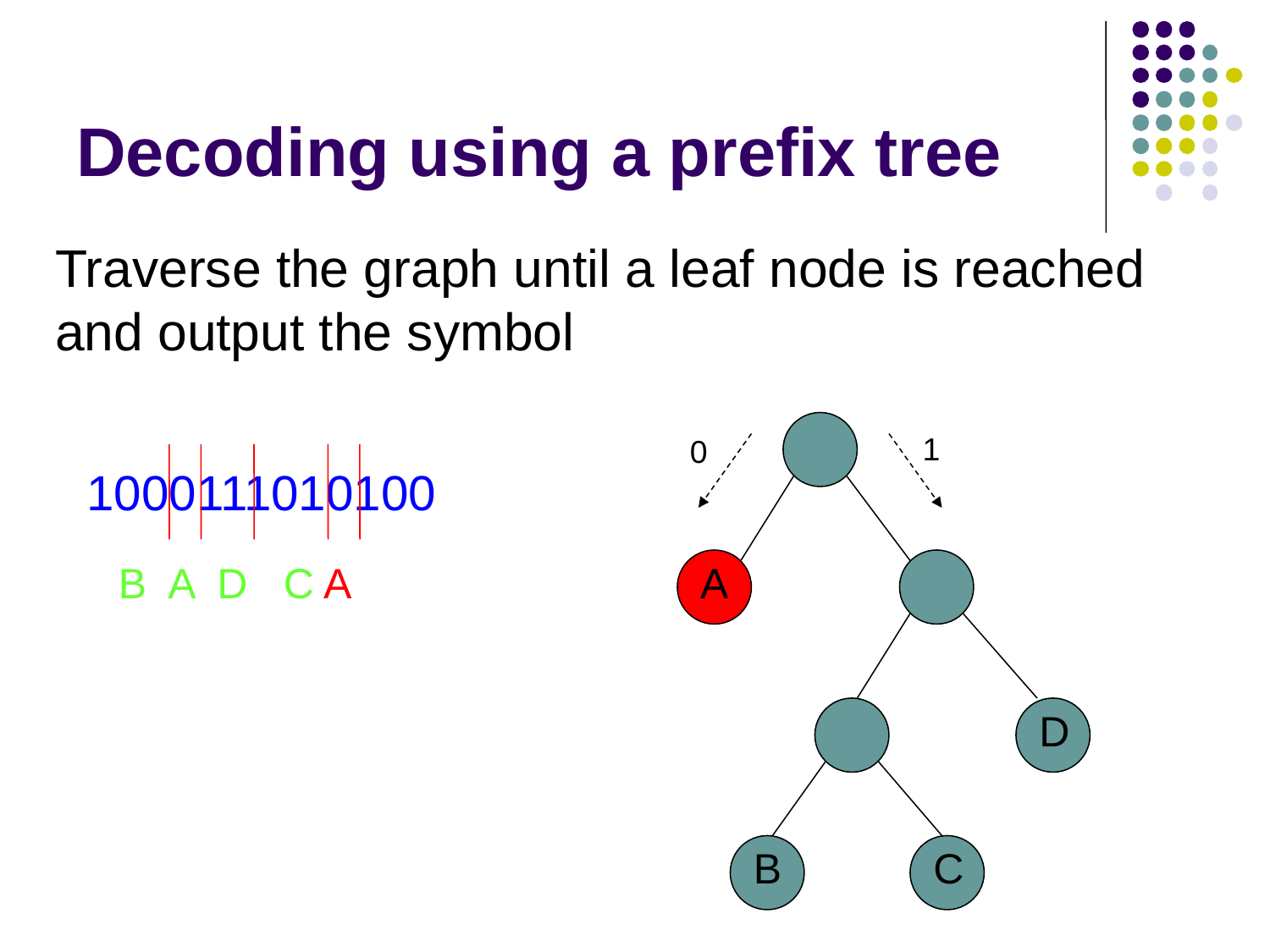

# Decoding using a prefix tree
Traverse the graph until a leaf node is reached and output the symbol

1
0

1000111010100

B  A  D   C A

A

D

B

C